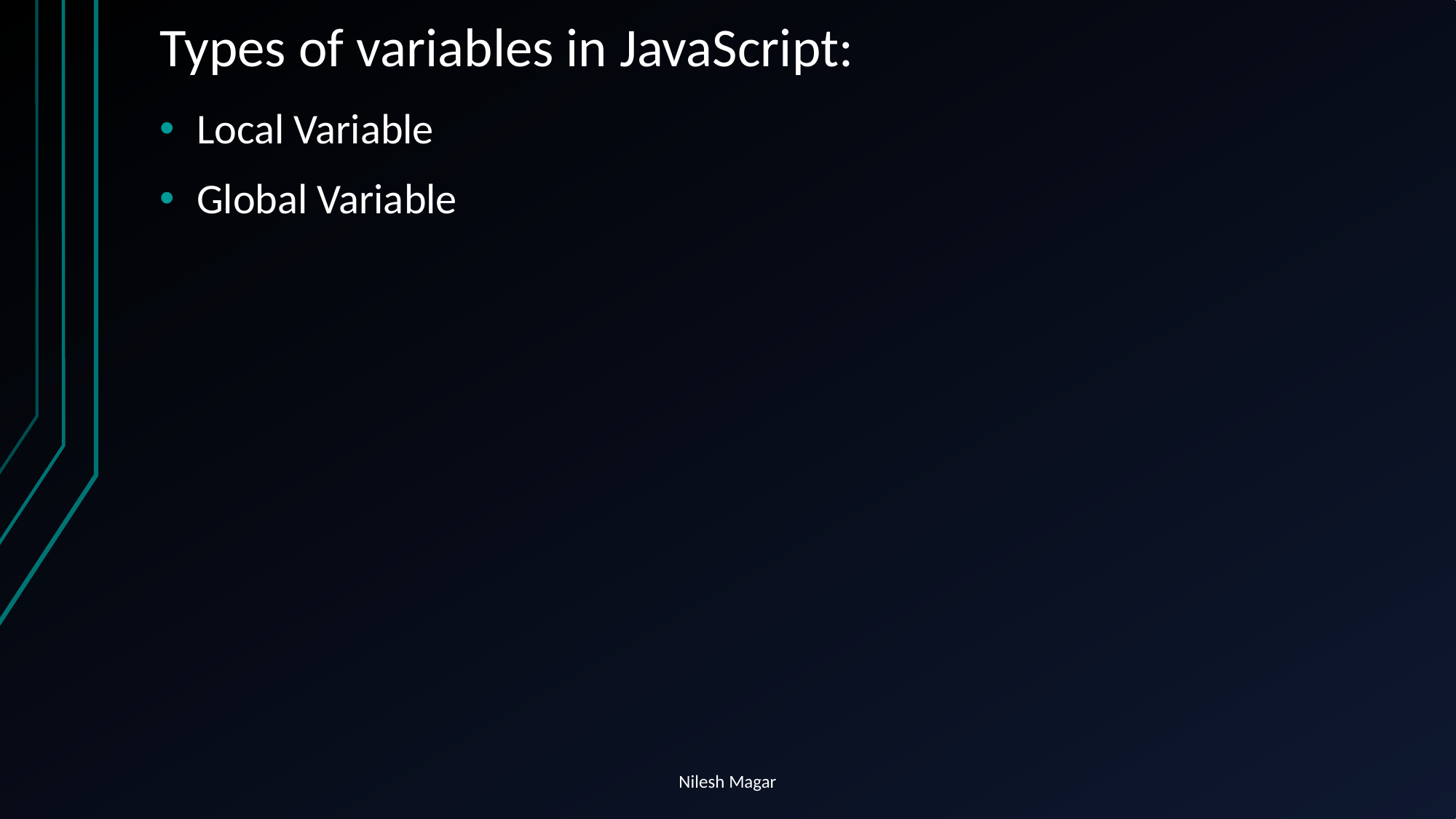

# Types of variables in JavaScript:
Local Variable
Global Variable
Nilesh Magar